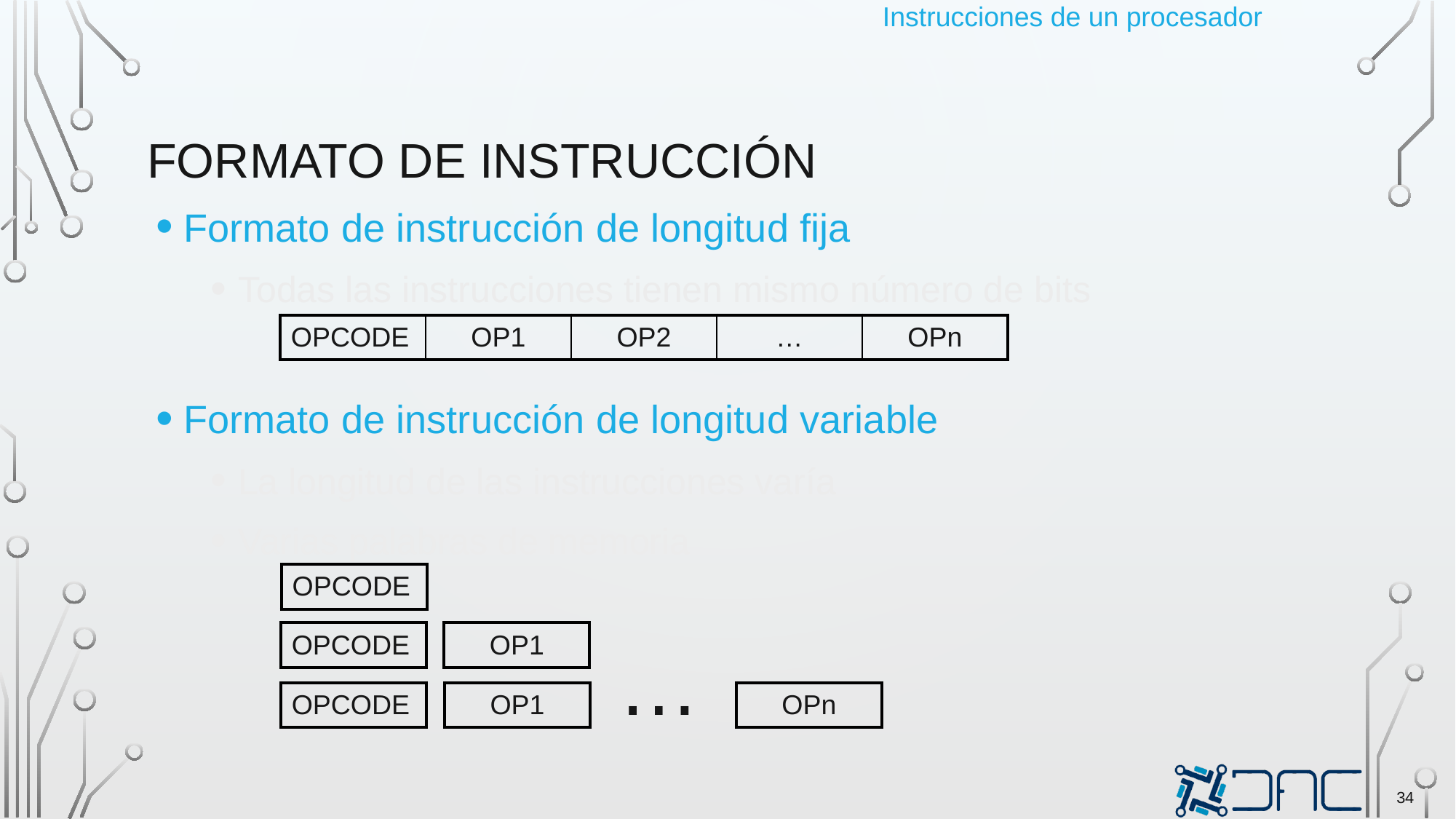

Instrucciones de un procesador
# Formato de instrucción
Formato de instrucción de longitud fija
Todas las instrucciones tienen mismo número de bits

Formato de instrucción de longitud variable
La longitud de las instrucciones varía
Varias palabras de memoria

| OPCODE | OP1 | OP2 | … | OPn |
| --- | --- | --- | --- | --- |
| OPCODE |
| --- |
| OPCODE |
| --- |
| OP1 |
| --- |
…
| OPCODE |
| --- |
| OP1 |
| --- |
| OPn |
| --- |
34